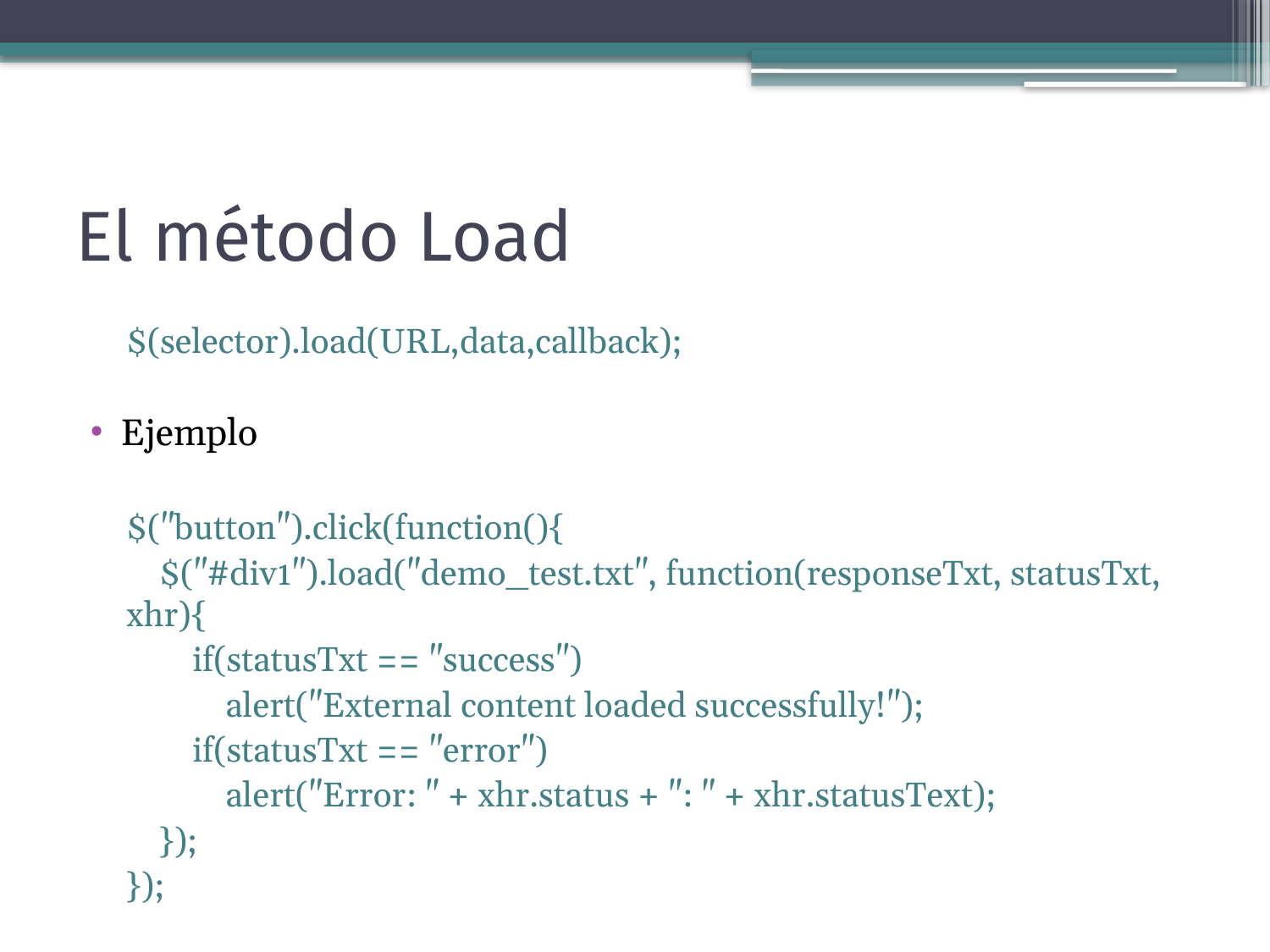

# El método Load
$(selector).load(URL,data,callback);

Ejemplo

$("button").click(function(){
    $("#div1").load("demo_test.txt", function(responseTxt, statusTxt, xhr){
        if(statusTxt == "success")
            alert("External content loaded successfully!");
        if(statusTxt == "error")
            alert("Error: " + xhr.status + ": " + xhr.statusText);
    });
});